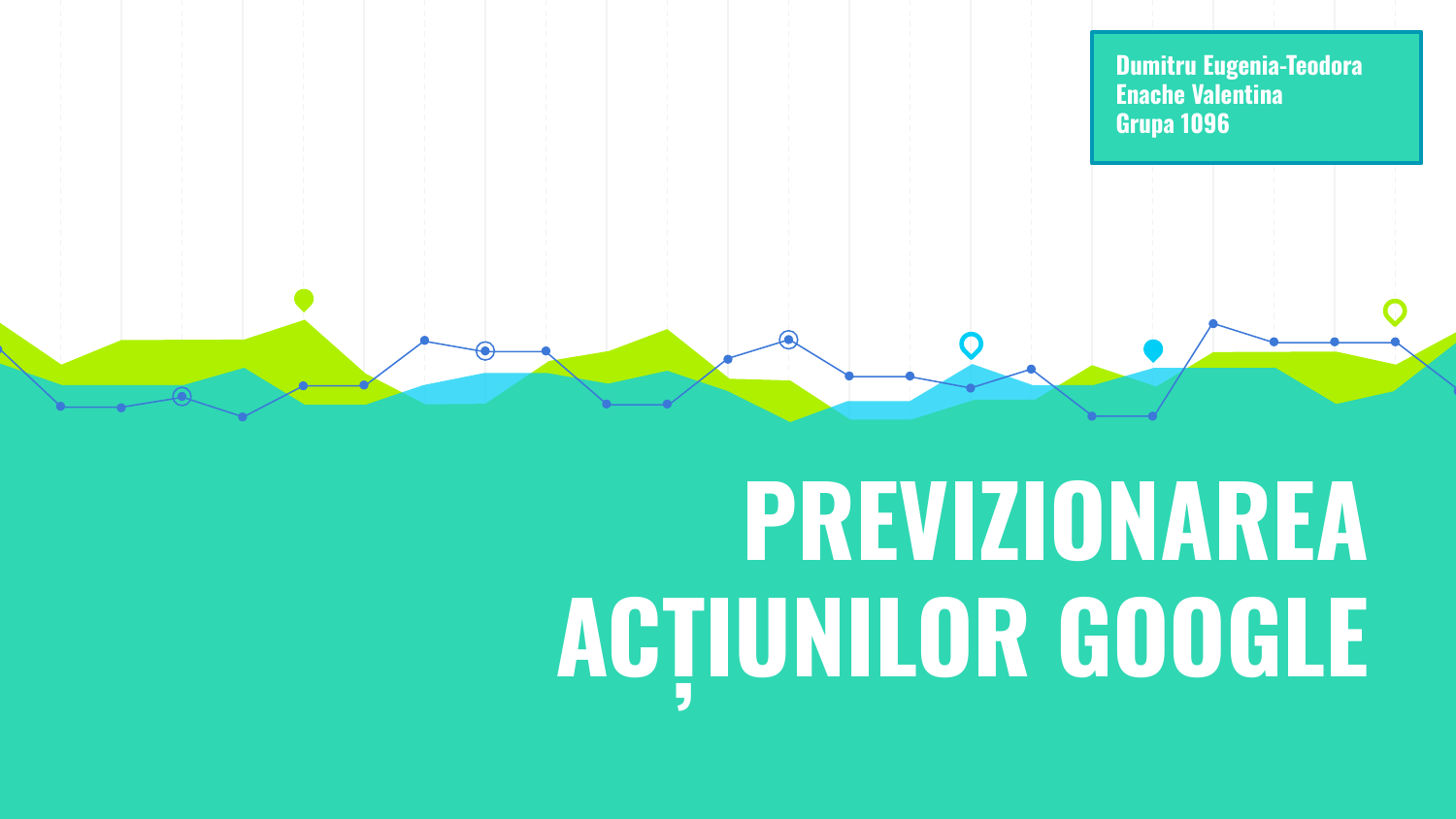

Dumitru Eugenia-Teodora
Enache Valentina
Grupa 1096
# PREVIZIONAREA ACȚIUNILOR GOOGLE